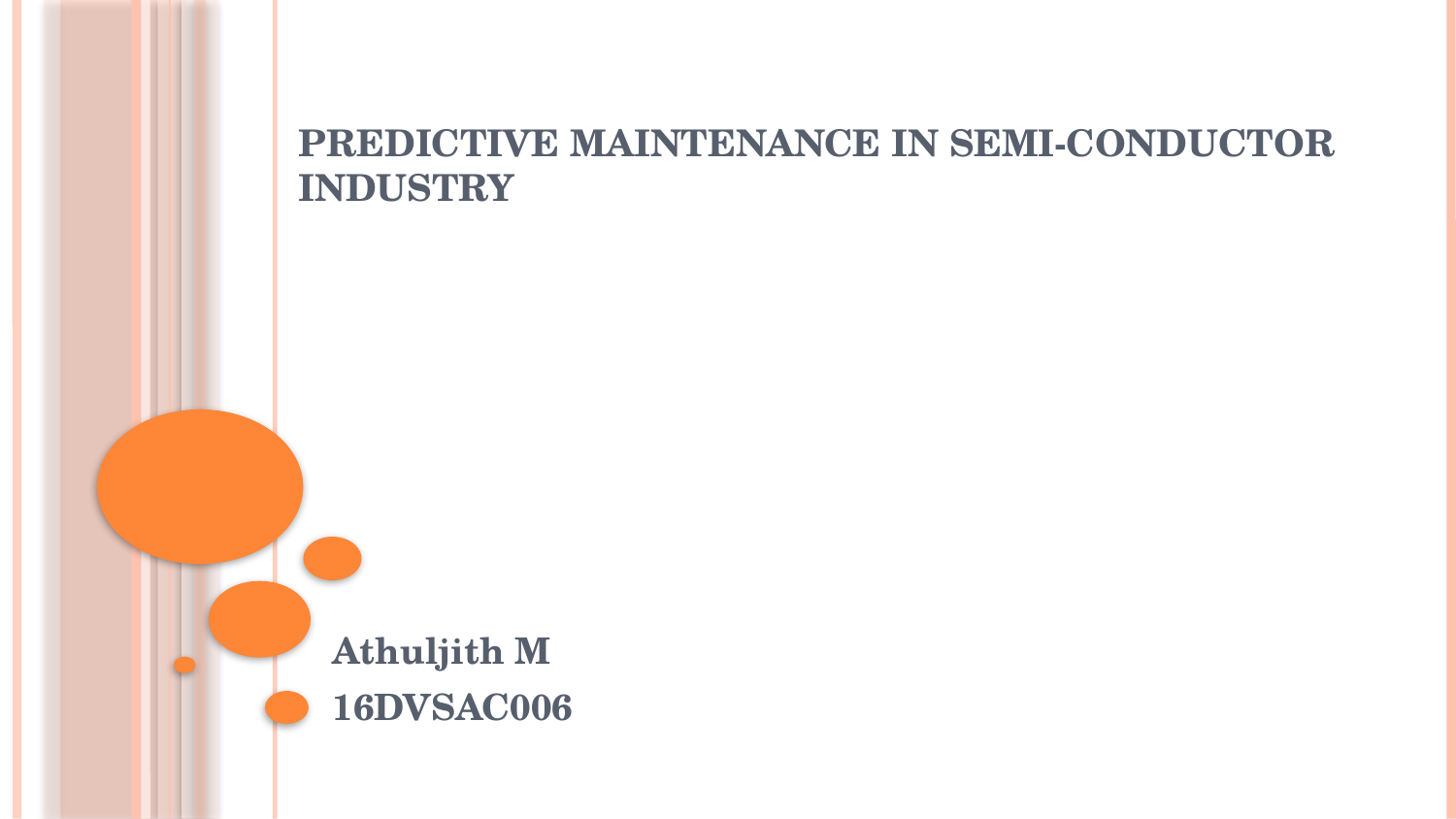

# Predictive Maintenance in Semi-conductor Industry
Athuljith M
16DVSAC006